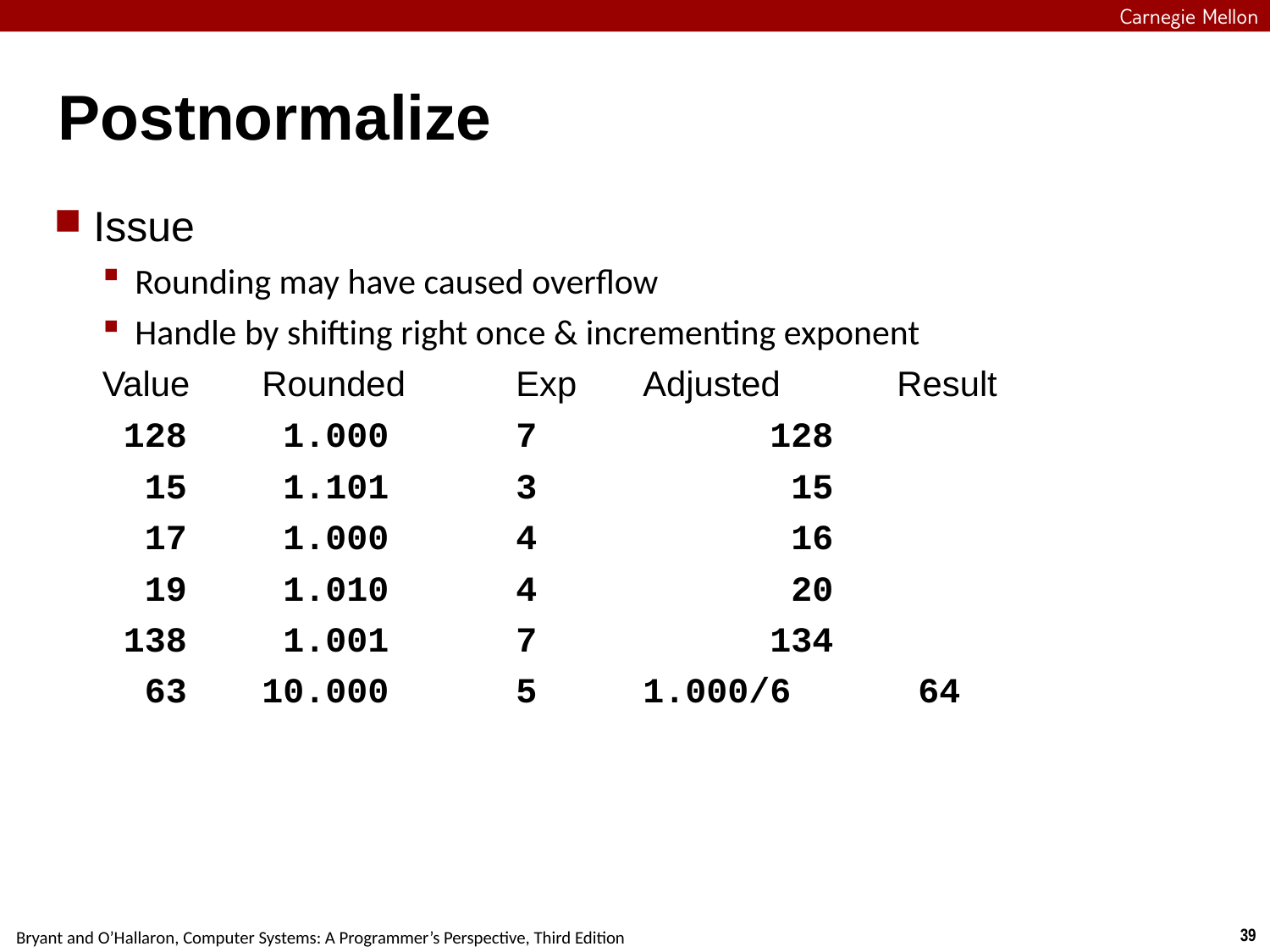

Carnegie Mellon
# Postnormalize
Issue
Rounding may have caused overflow
Handle by shifting right once & incrementing exponent
Value	Rounded	Exp	Adjusted	Result
 128	 1.000	7		128
  15	 1.101	3		 15
  17	 1.000	4		 16
  19	 1.010	4		 20
 138	 1.001	7		134
  63	10.000	5	1.000/6	 64